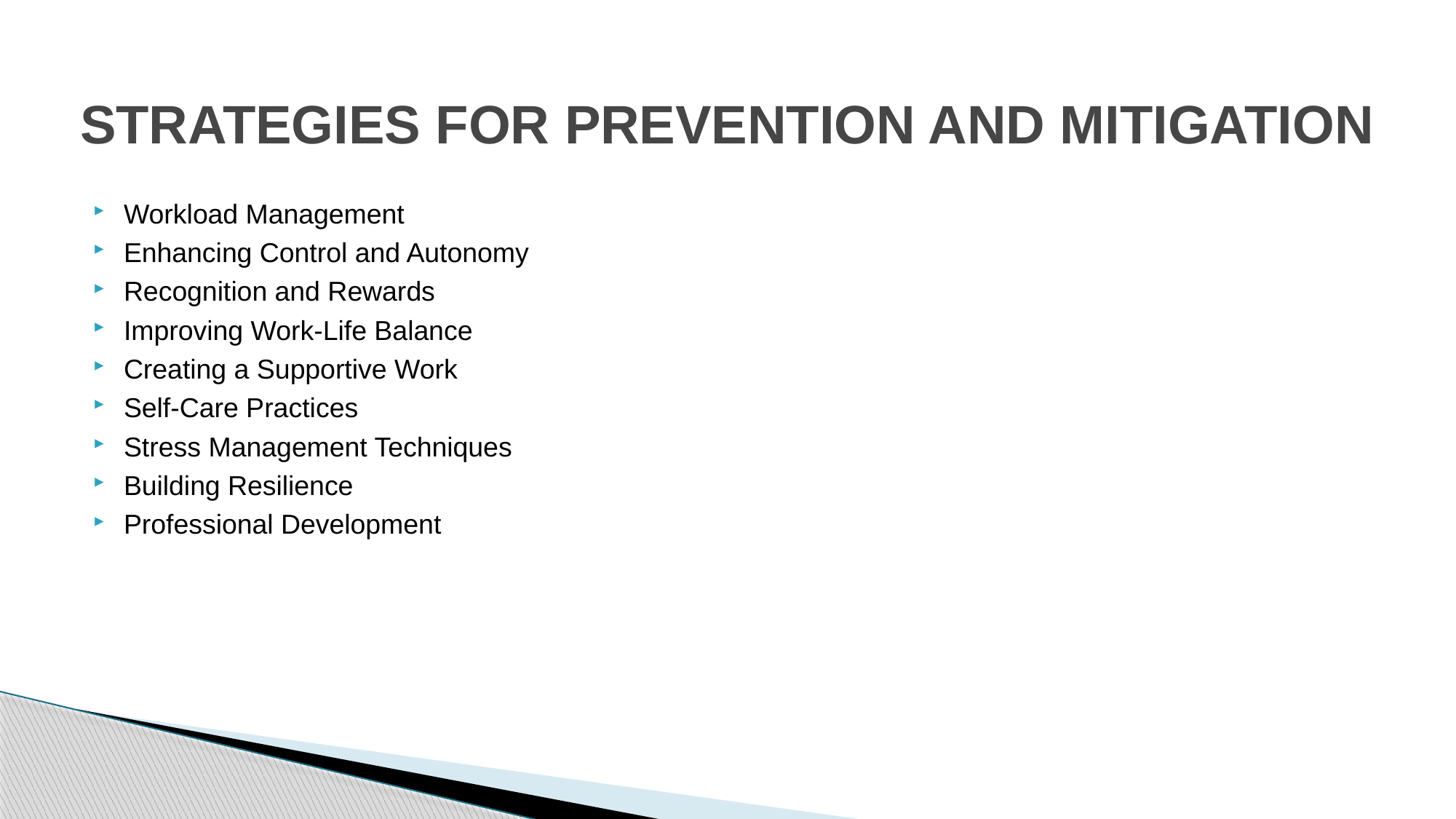

# STRATEGIES FOR PREVENTION AND MITIGATION
Workload Management
Enhancing Control and Autonomy
Recognition and Rewards
Improving Work-Life Balance
Creating a Supportive Work
Self-Care Practices
Stress Management Techniques
Building Resilience
Professional Development